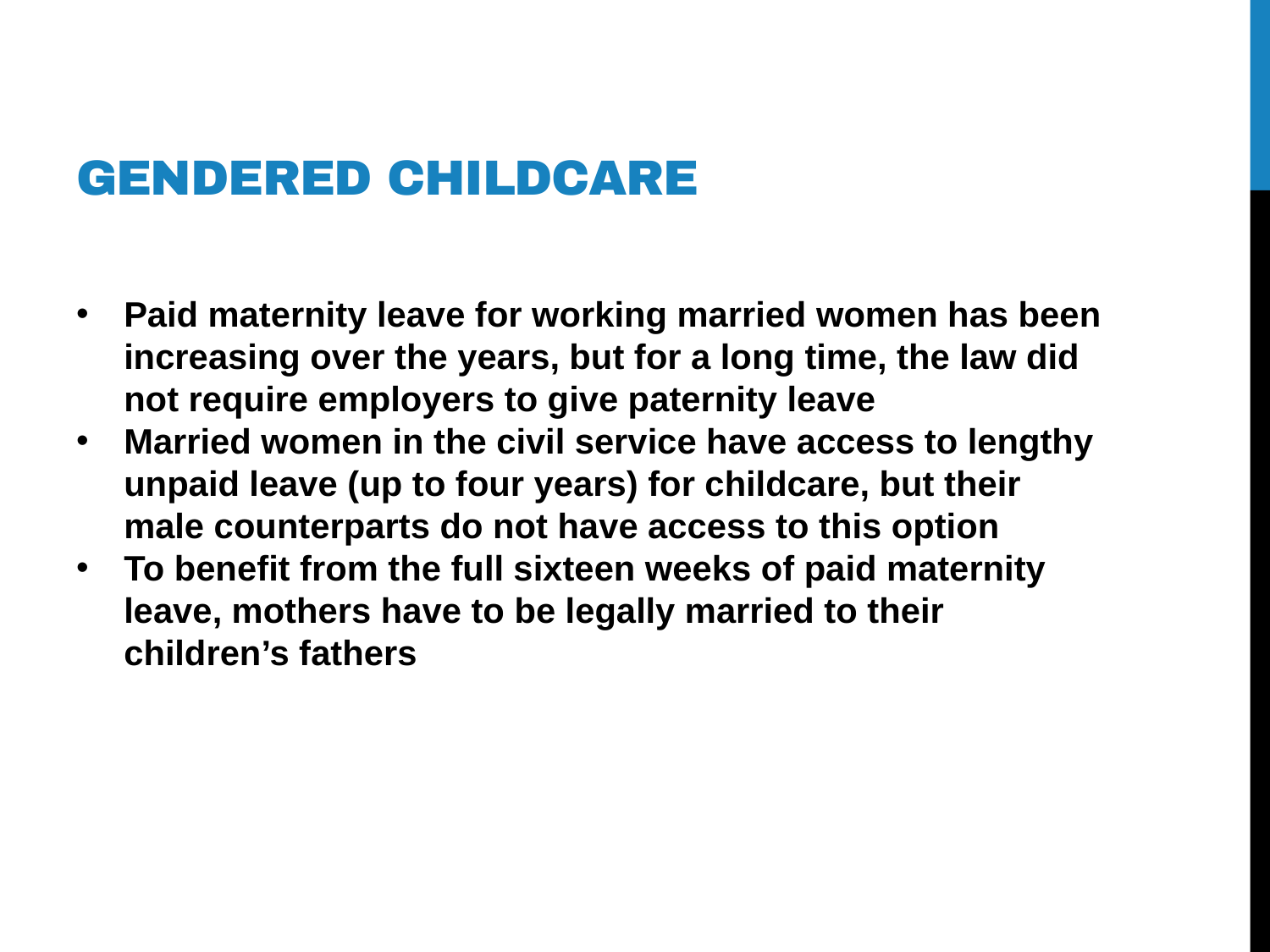

# Gendered childcare

Paid maternity leave for working married women has been increasing over the years, but for a long time, the law did not require employers to give paternity leave
Married women in the civil service have access to lengthy unpaid leave (up to four years) for childcare, but their male counterparts do not have access to this option
To benefit from the full sixteen weeks of paid maternity leave, mothers have to be legally married to their children’s fathers